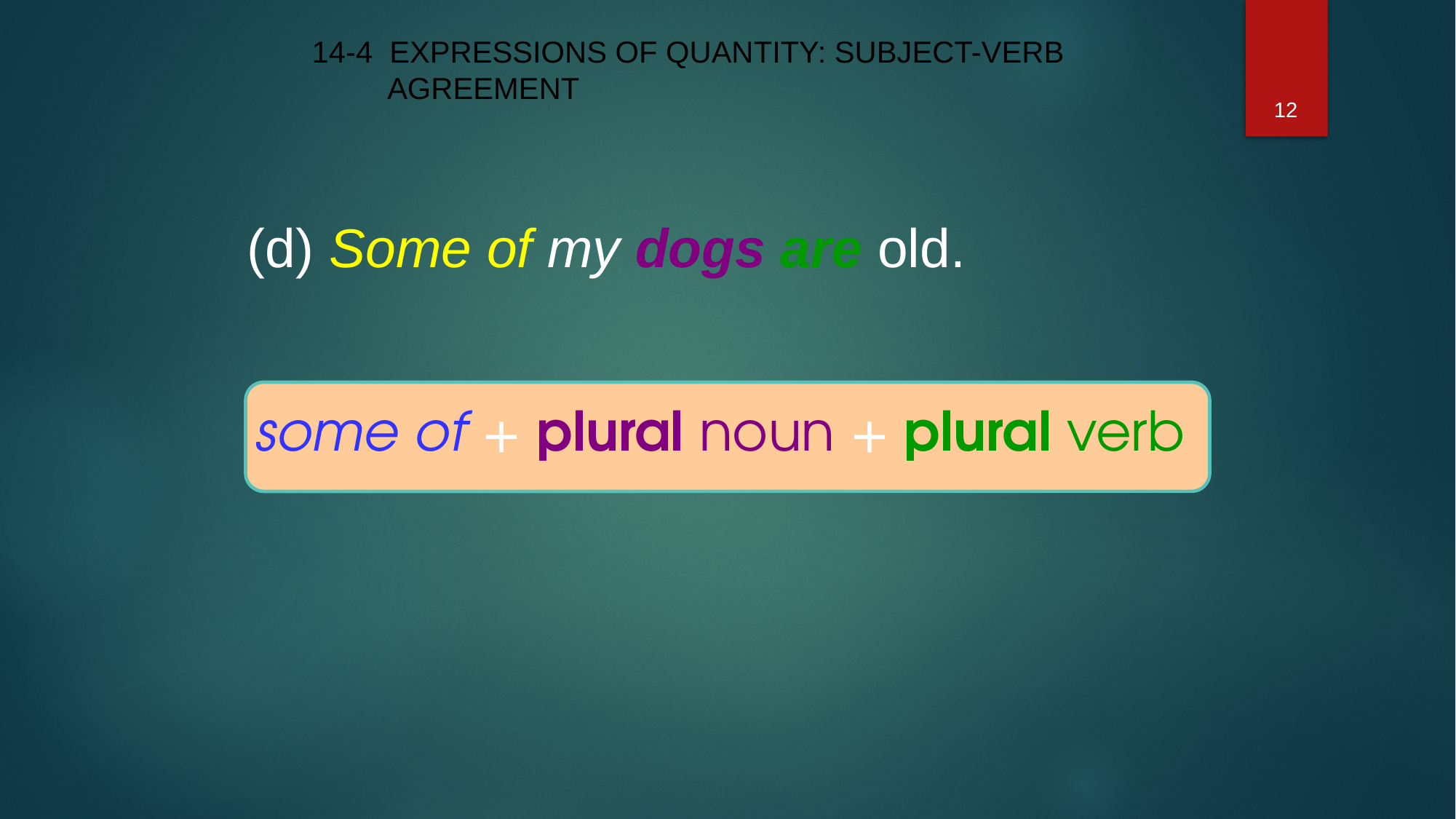

14-4  EXPRESSIONS OF QUANTITY: SUBJECT-VERB
         AGREEMENT
12
(d) Some of my dogs are old.

some of + plural noun + plural verb